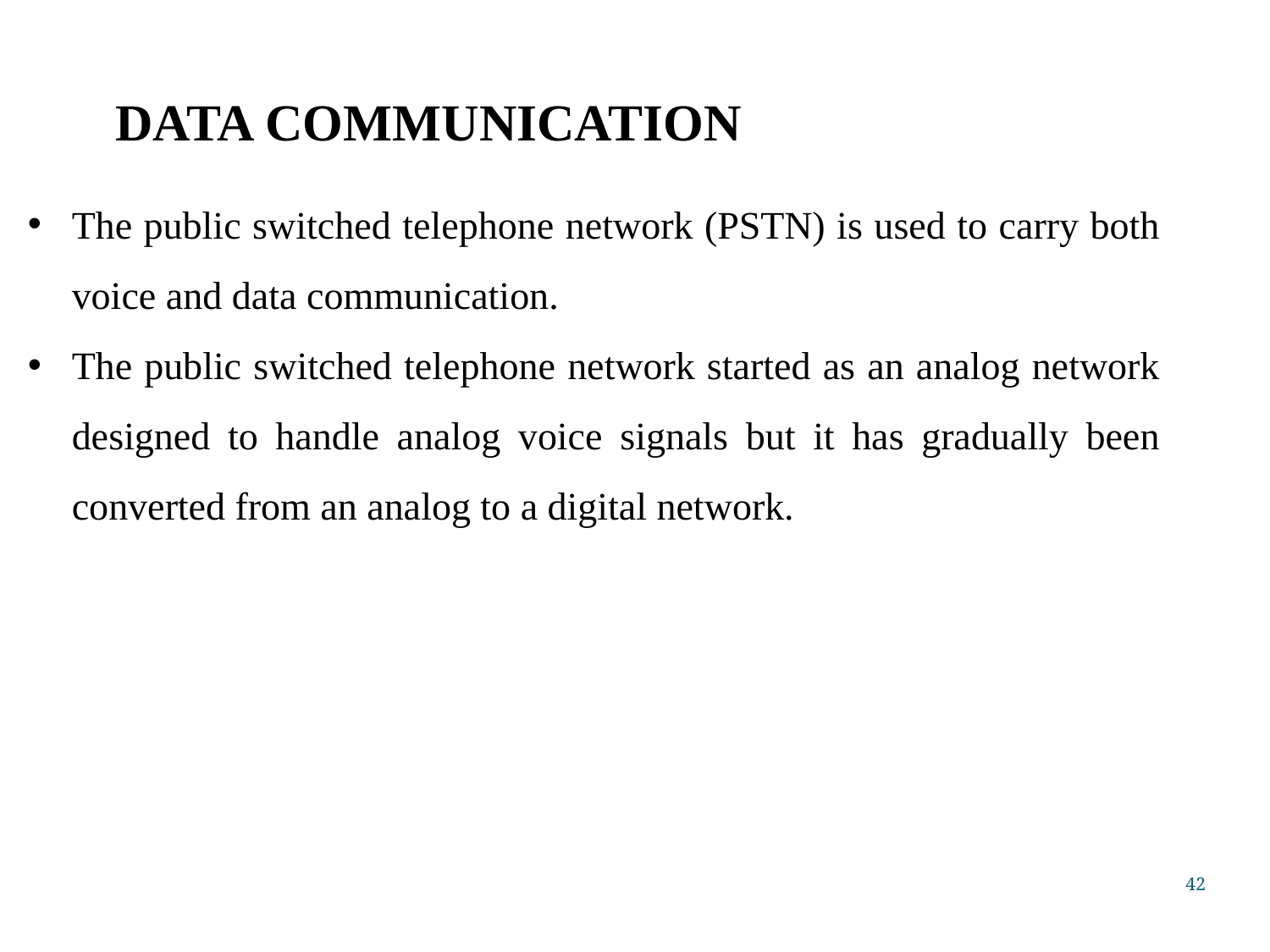

DATA COMMUNICATION
The public switched telephone network (PSTN) is used to carry both voice and data communication.
The public switched telephone network started as an analog network designed to handle analog voice signals but it has gradually been converted from an analog to a digital network.

42